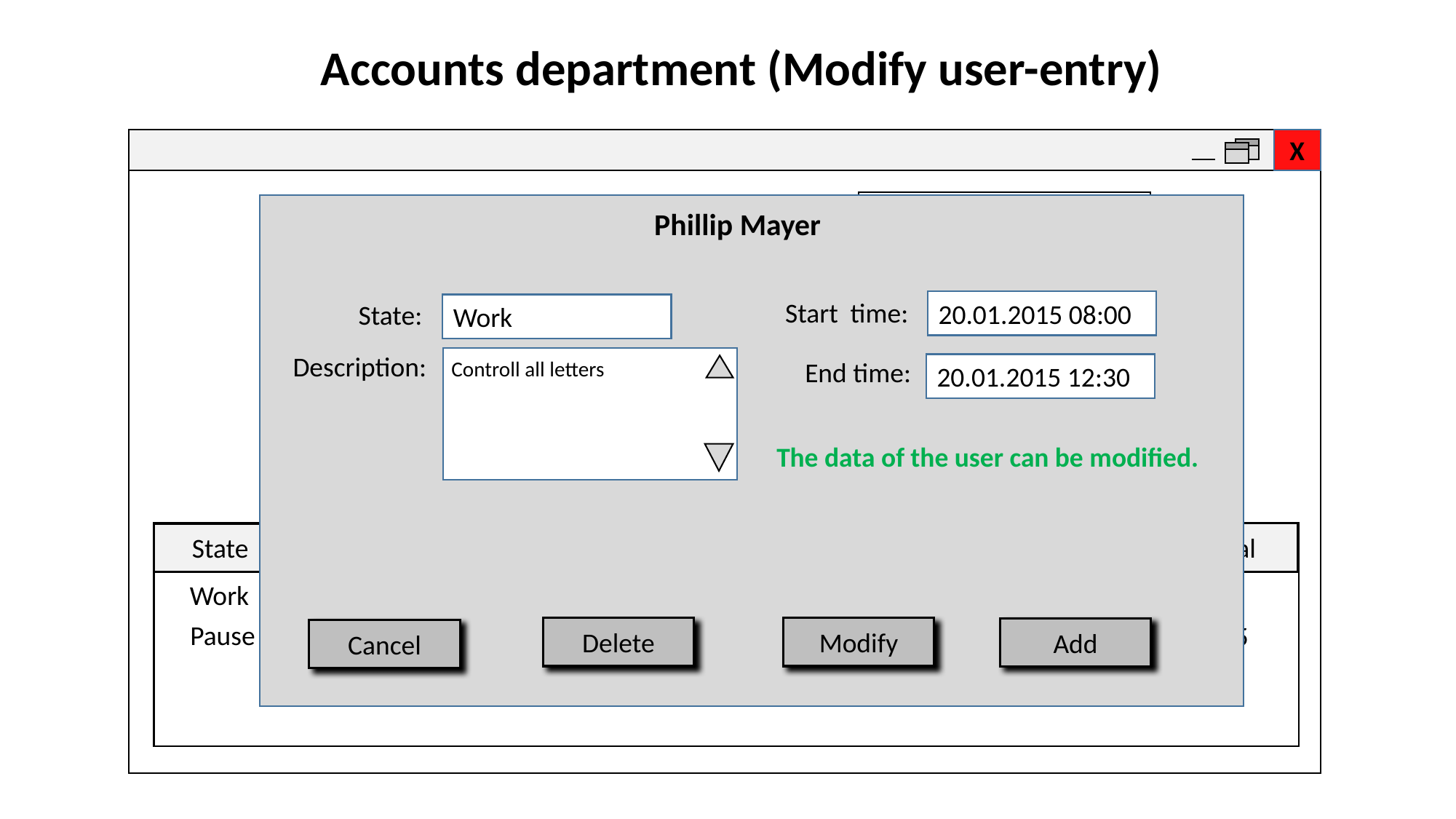

Accounts department (Modify user-entry)
User:
Filter:

None
Phil M

Phillip Mayer

Day
Phil Mayer
Month
Phil Muster
Start  time:
20.01.2015 08:00
State:
Work
Phil Müller
Year
Description:

End time:
Controll all letters
20.01.2015 12:30

OK

The data of the user can be modified.

State
Start
Total
Description
End
Work
12:00
5
Control the Letters
08:00
Pause
12:30
0,5
12:00
Delete
Modify
Add
Cancel